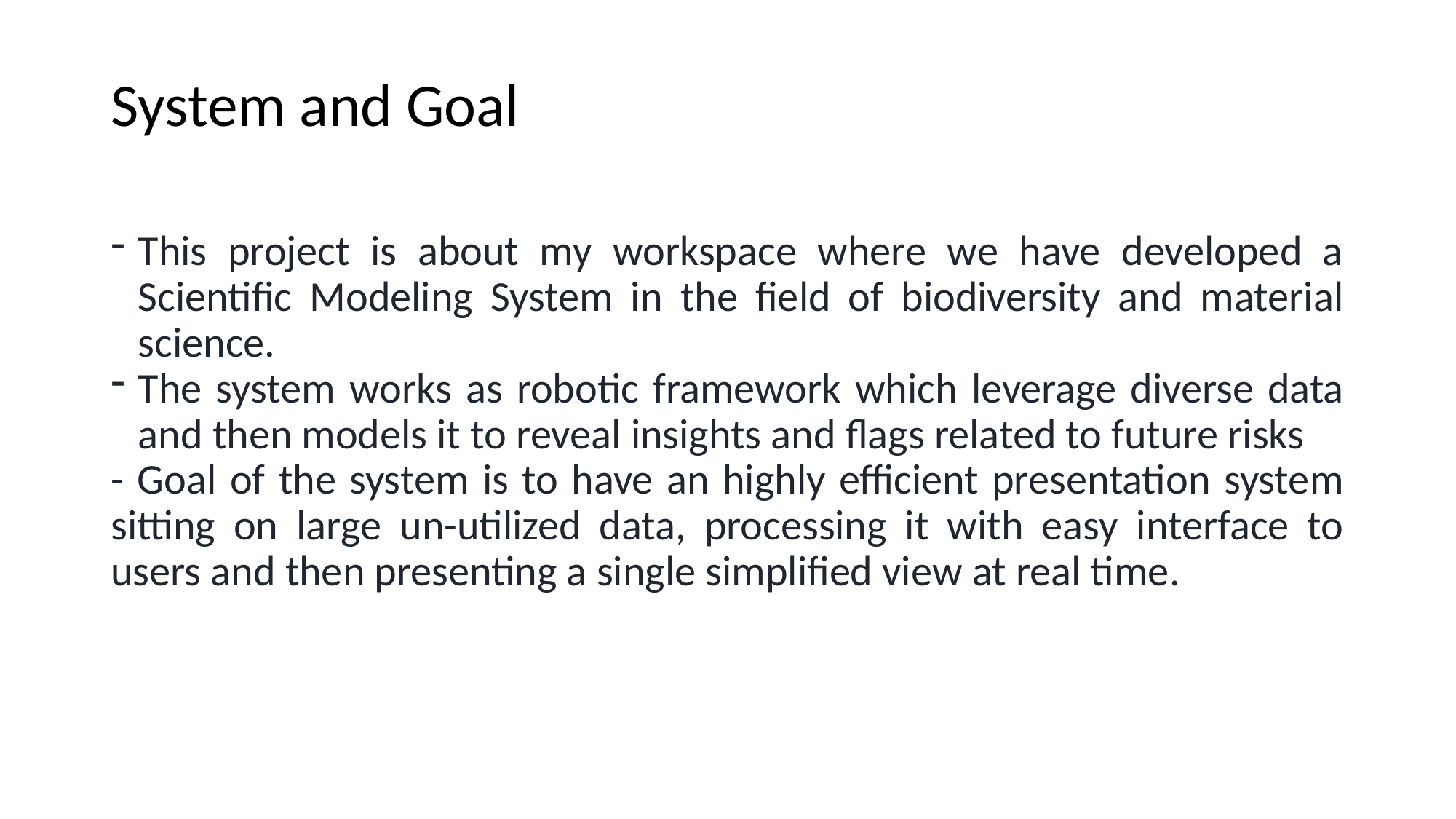

# System and Goal
This project is about my workspace where we have developed a Scientific Modeling System in the field of biodiversity and material science.
The system works as robotic framework which leverage diverse data and then models it to reveal insights and flags related to future risks
- Goal of the system is to have an highly efficient presentation system sitting on large un-utilized data, processing it with easy interface to users and then presenting a single simplified view at real time.